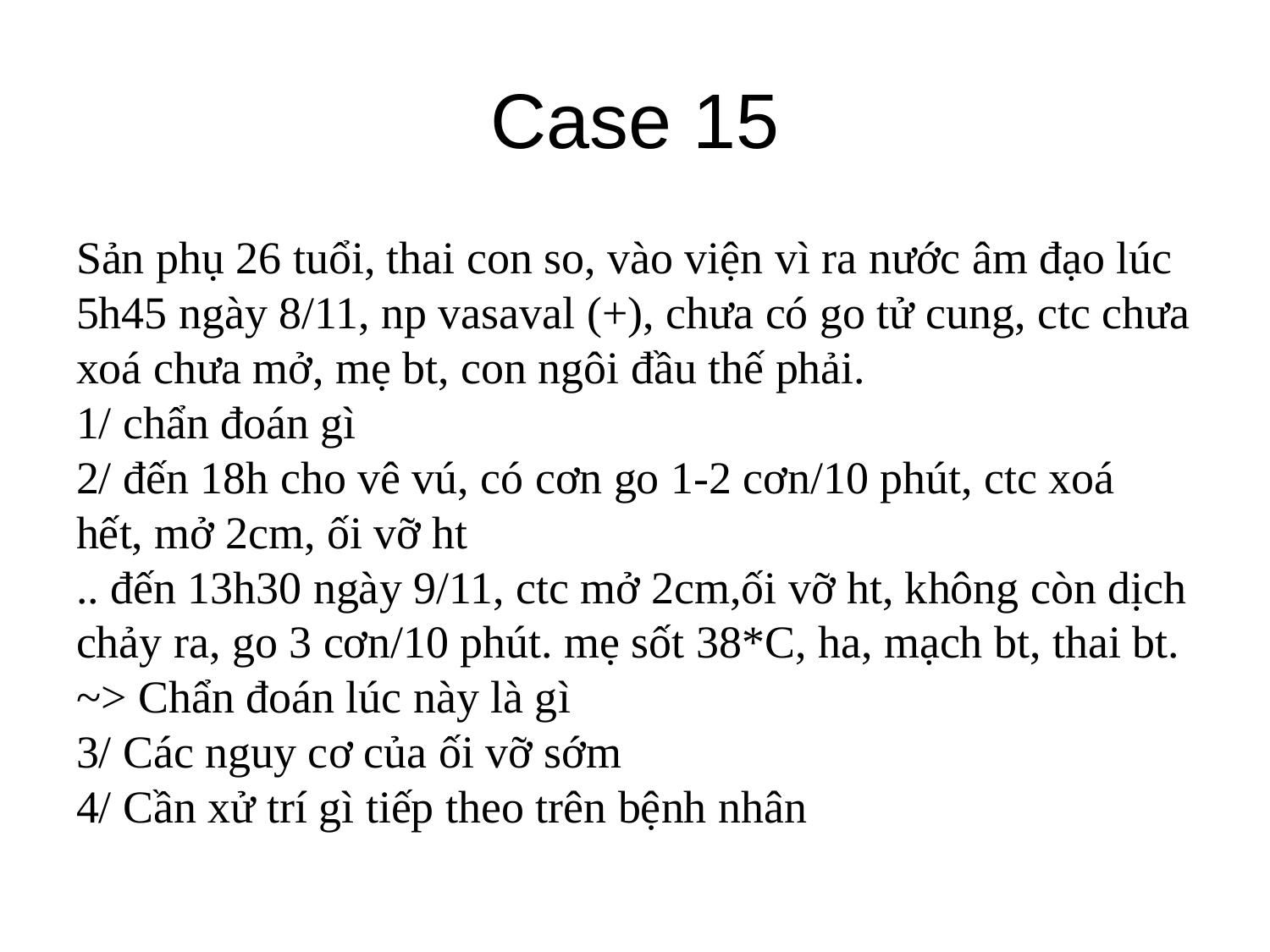

# Case 15
Sản phụ 26 tuổi, thai con so, vào viện vì ra nước âm đạo lúc 5h45 ngày 8/11, np vasaval (+), chưa có go tử cung, ctc chưa xoá chưa mở, mẹ bt, con ngôi đầu thế phải. 
1/ chẩn đoán gì
2/ đến 18h cho vê vú, có cơn go 1-2 cơn/10 phút, ctc xoá hết, mở 2cm, ối vỡ ht
.. đến 13h30 ngày 9/11, ctc mở 2cm,ối vỡ ht, không còn dịch chảy ra, go 3 cơn/10 phút. mẹ sốt 38*C, ha, mạch bt, thai bt.
~> Chẩn đoán lúc này là gì
3/ Các nguy cơ của ối vỡ sớm
4/ Cần xử trí gì tiếp theo trên bệnh nhân